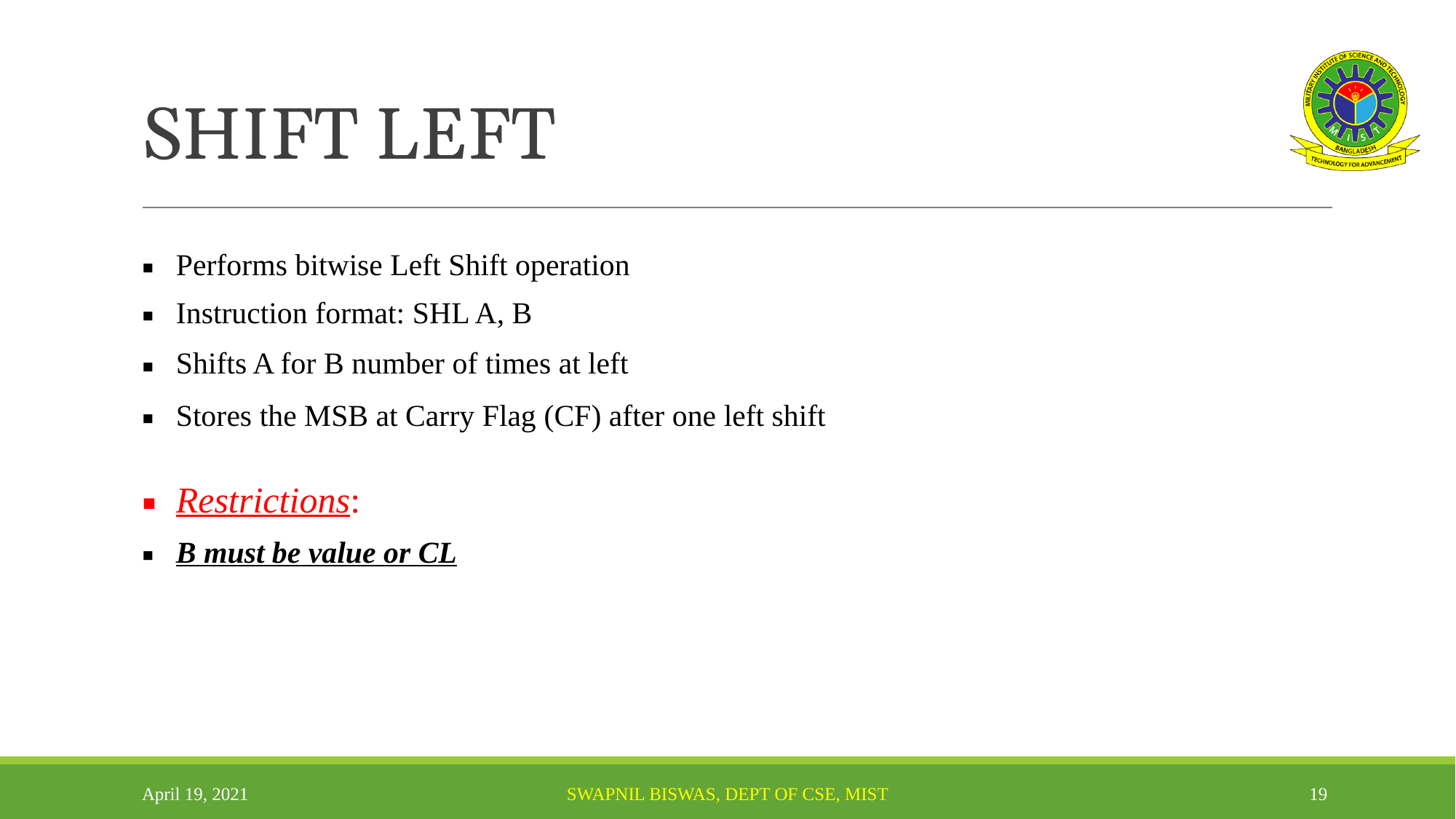

# SHIFT LEFT
Performs bitwise Left Shift operation
Instruction format: SHL A, B
Shifts A for B number of times at left
Stores the MSB at Carry Flag (CF) after one left shift
Restrictions:
B must be value or CL
April 19, 2021
SWAPNIL BISWAS, DEPT OF CSE, MIST
19